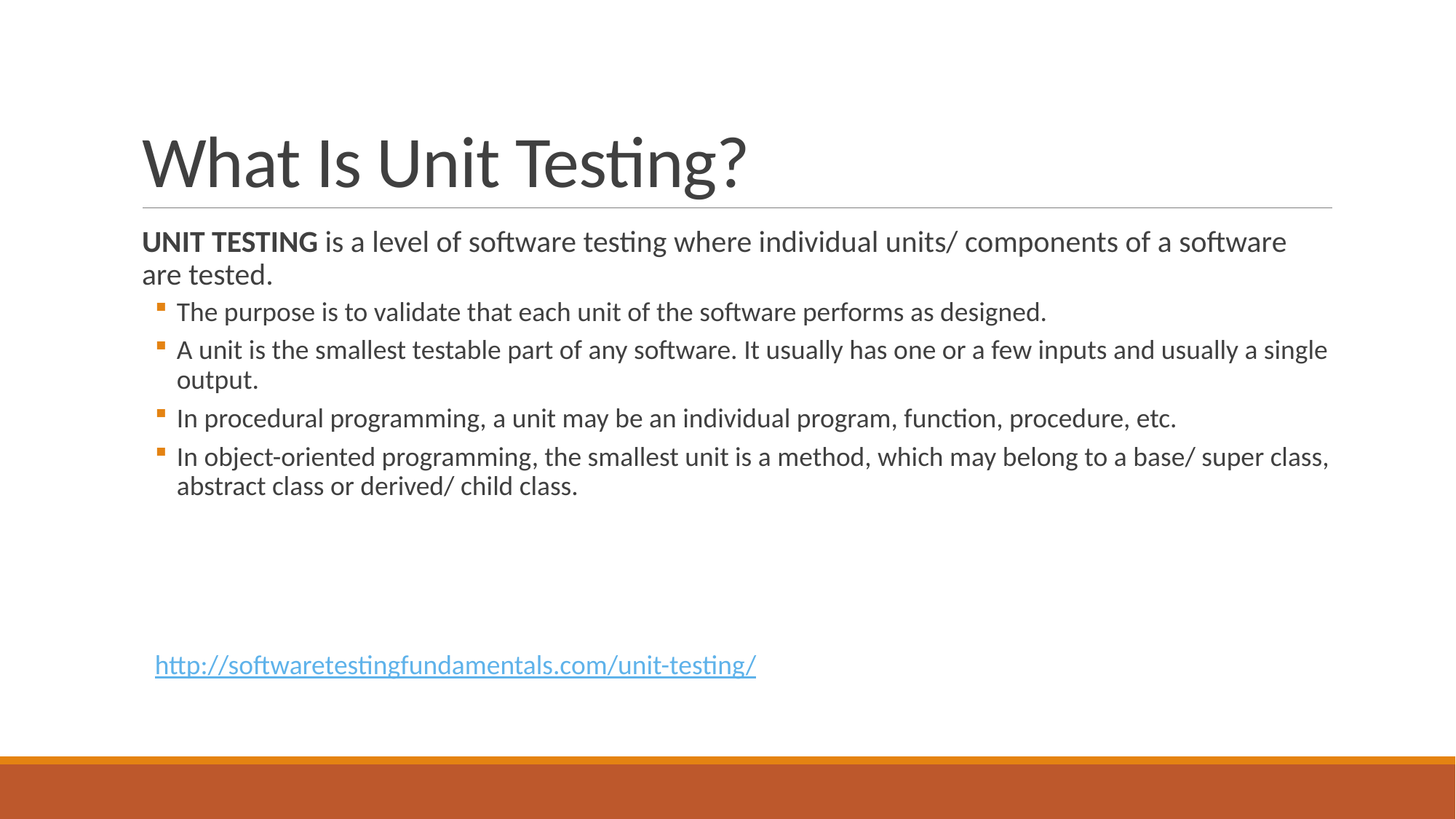

# What Is Unit Testing?
UNIT TESTING is a level of software testing where individual units/ components of a software are tested.
The purpose is to validate that each unit of the software performs as designed.
A unit is the smallest testable part of any software. It usually has one or a few inputs and usually a single output.
In procedural programming, a unit may be an individual program, function, procedure, etc.
In object-oriented programming, the smallest unit is a method, which may belong to a base/ super class, abstract class or derived/ child class.

http://softwaretestingfundamentals.com/unit-testing/